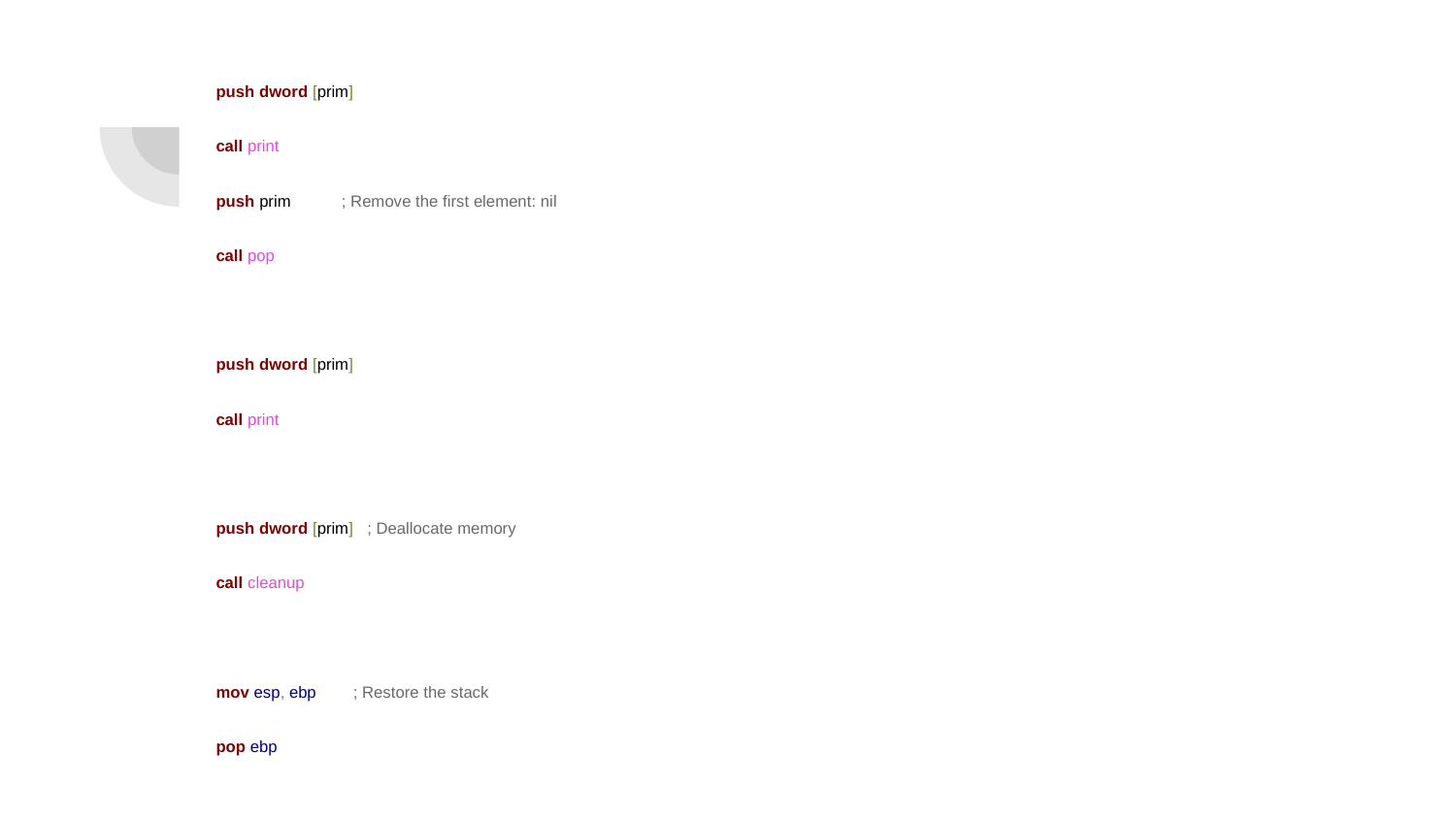

push dword [prim]
    call print
    push prim           ; Remove the first element: nil
    call pop

    push dword [prim]
    call print

    push dword [prim]   ; Deallocate memory
    call cleanup

    mov esp, ebp        ; Restore the stack
    pop ebp